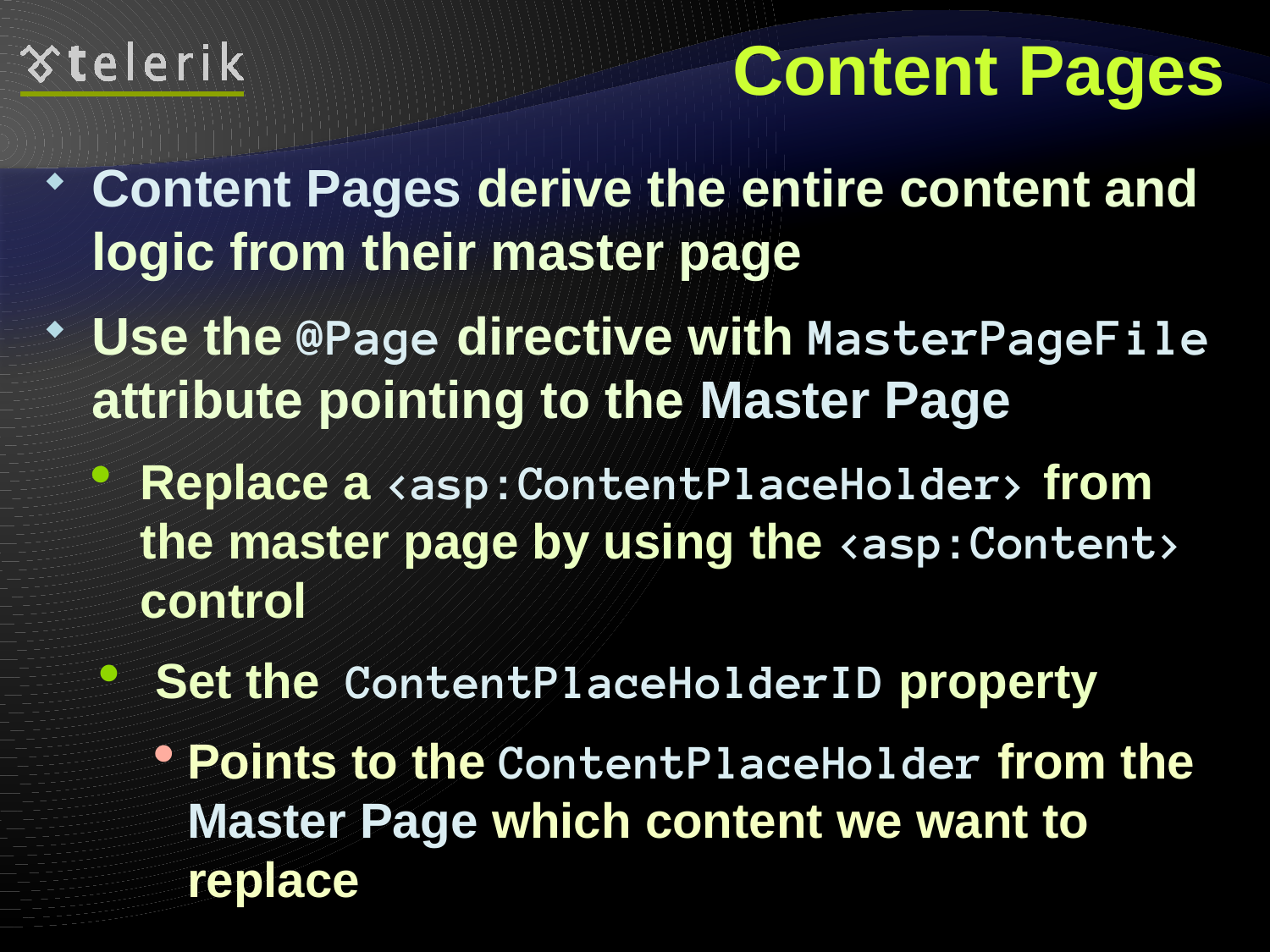

# Content Pages
Content Pages derive the entire content and logic from their master page
Use the @Page directive with MasterPageFile attribute pointing to the Master Page
Replace a <asp:ContentPlaceHolder> from the master page by using the <asp:Content> control
Set the ContentPlaceHolderID property
Points to the ContentPlaceHolder from the Master Page which content we want to replace